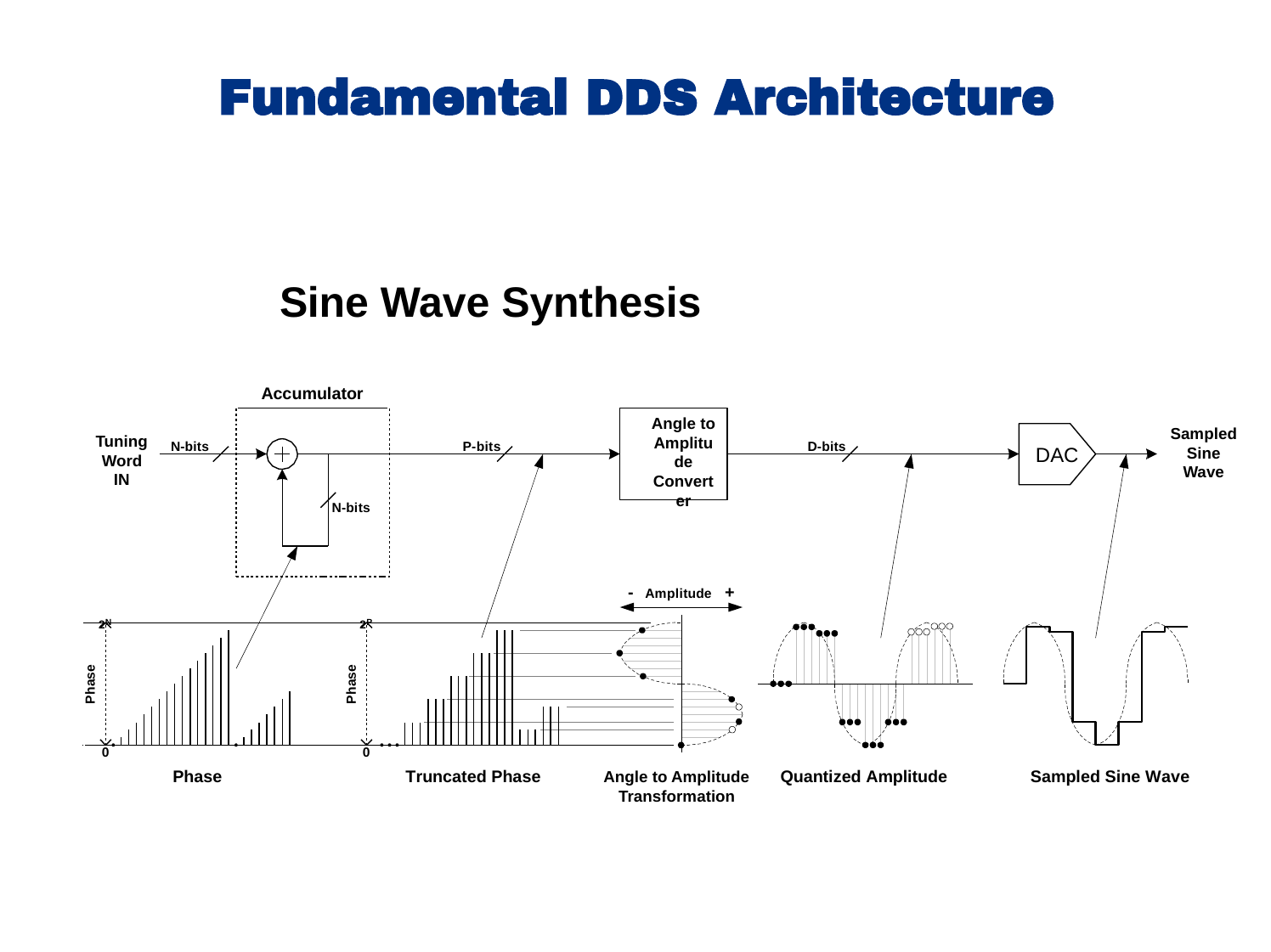

# Fundamental DDS Architecture
Sine Wave Synthesis

Accumulator

Angle to
Amplitude Converter

Sampled Sine Wave

Tuning Word IN

N-bits
P-bits
D-bits

DAC

N-bits

-  Amplitude   +

2N
2P

Phase
Phase

0
0

Phase
Truncated Phase
Quantized Amplitude
Sampled Sine Wave
Angle to Amplitude Transformation